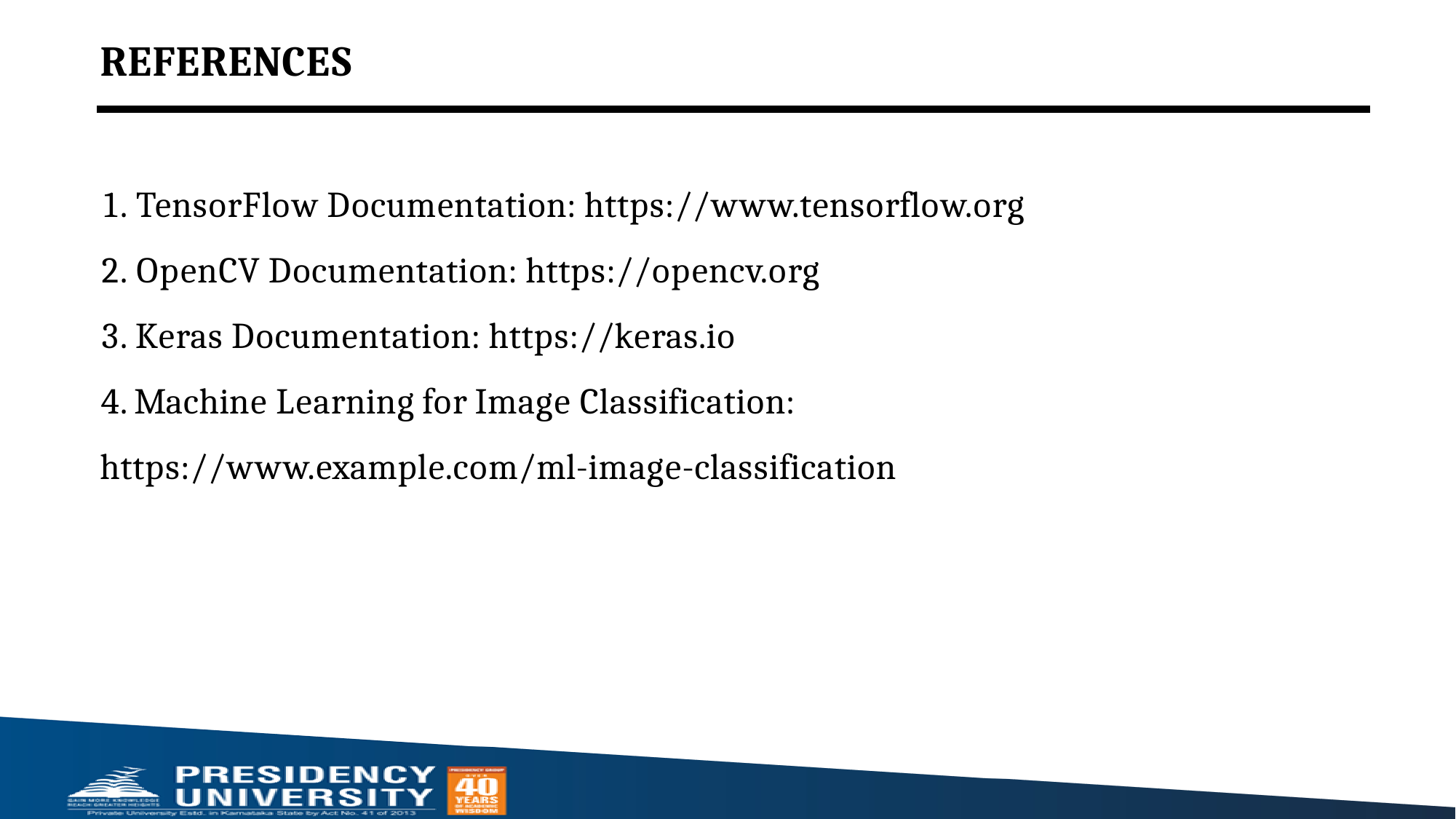

REFERENCES
1. TensorFlow Documentation: https://www.tensorflow.org
2. OpenCV Documentation: https://opencv.org
3. Keras Documentation: https://keras.io
4. Machine Learning for Image Classification: https://www.example.com/ml-image-classification